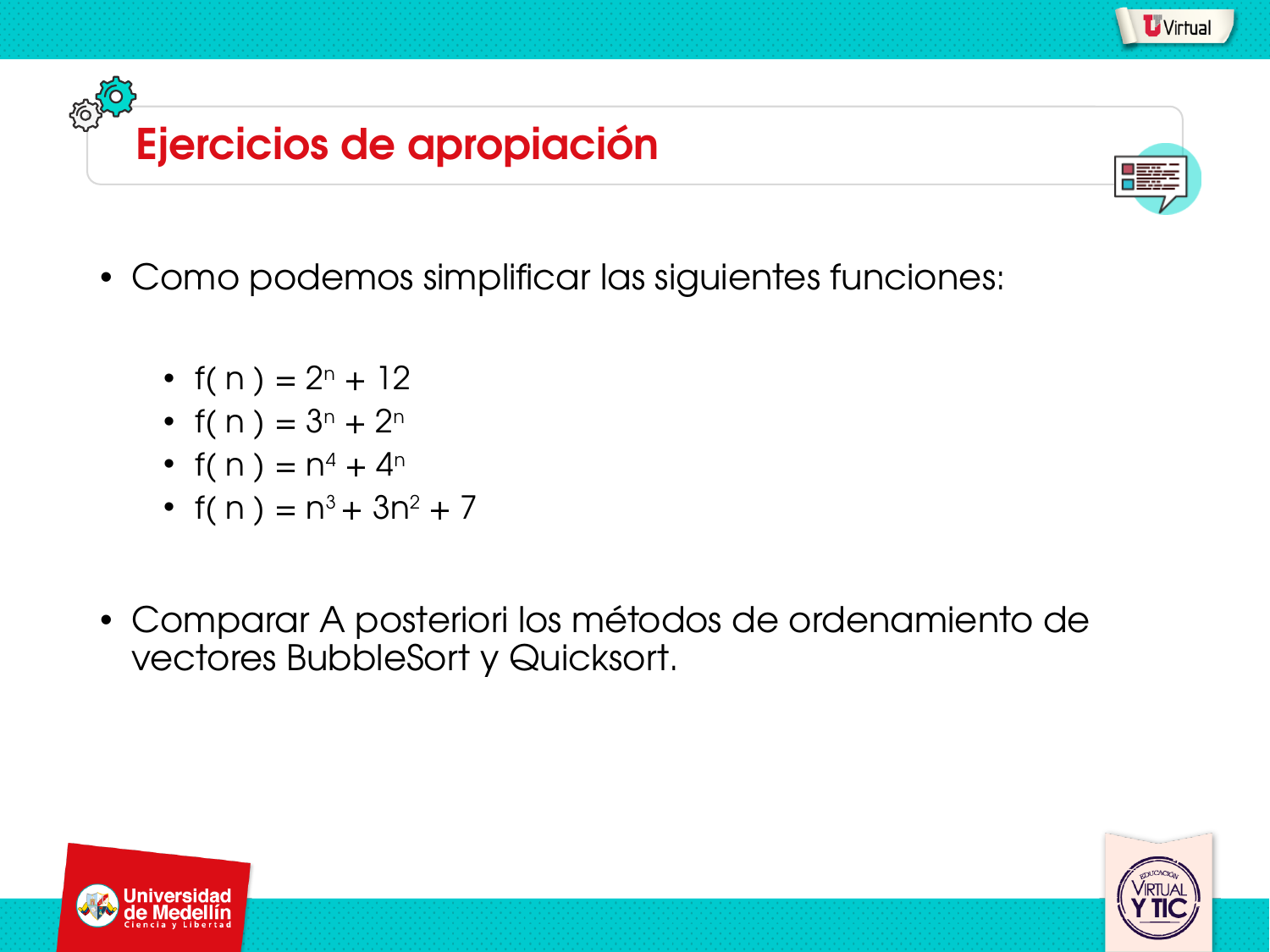

# Ejercicios de apropiación
Como podemos simplificar las siguientes funciones:

f( n ) = 2n + 12
f( n ) = 3n + 2n
f( n ) = n4 + 4n
f( n ) = n3 + 3n2 + 7

Comparar A posteriori los métodos de ordenamiento de vectores BubbleSort y Quicksort.